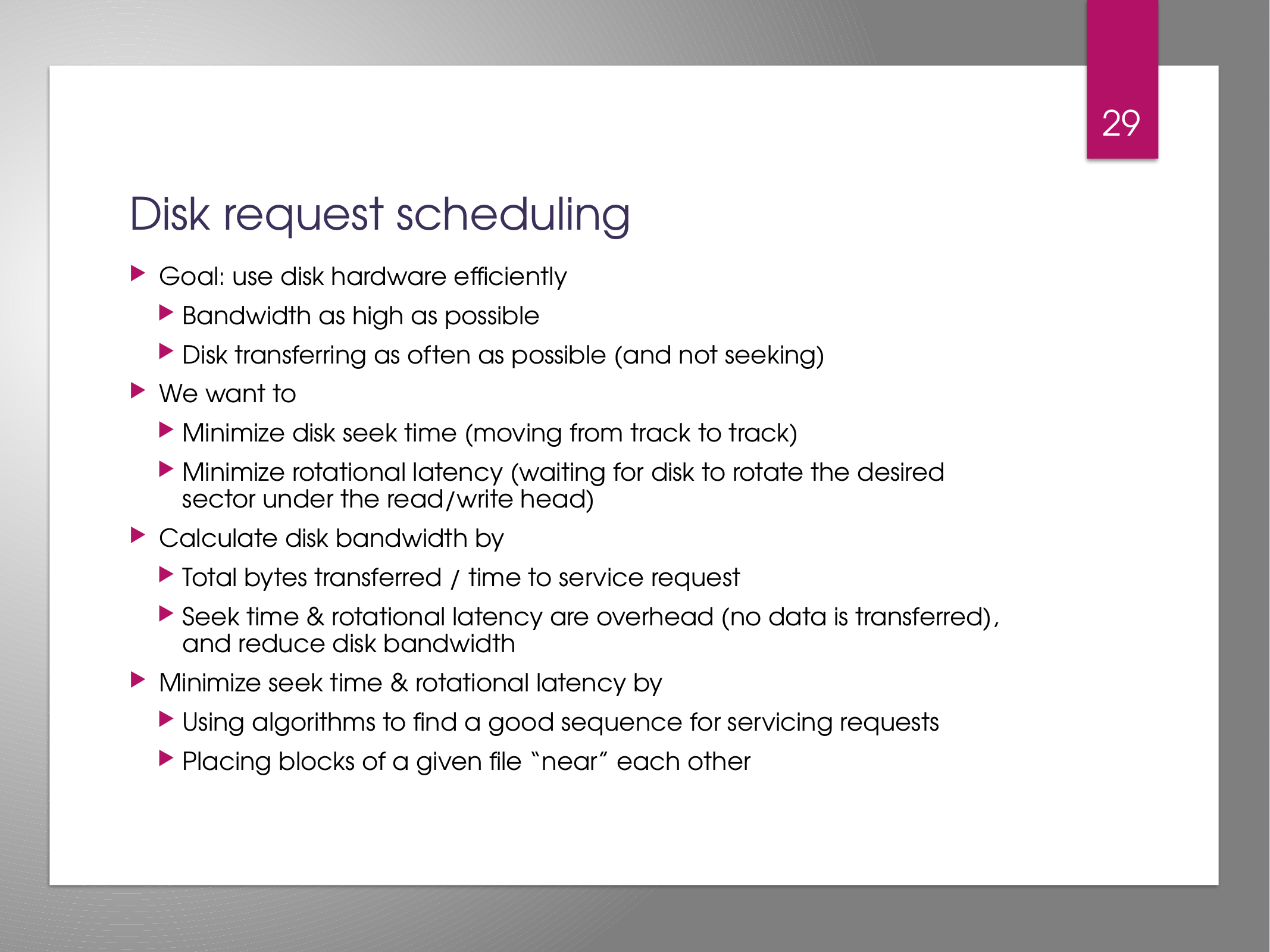

29

# Disk request scheduling
Goal: use disk hardware efficiently
Bandwidth as high as possible
Disk transferring as often as possible (and not seeking)
We want to
Minimize disk seek time (moving from track to track)
Minimize rotational latency (waiting for disk to rotate the desired sector under the read/write head)
Calculate disk bandwidth by
Total bytes transferred / time to service request
Seek time & rotational latency are overhead (no data is transferred), and reduce disk bandwidth
Minimize seek time & rotational latency by
Using algorithms to find a good sequence for servicing requests
Placing blocks of a given file “near” each other